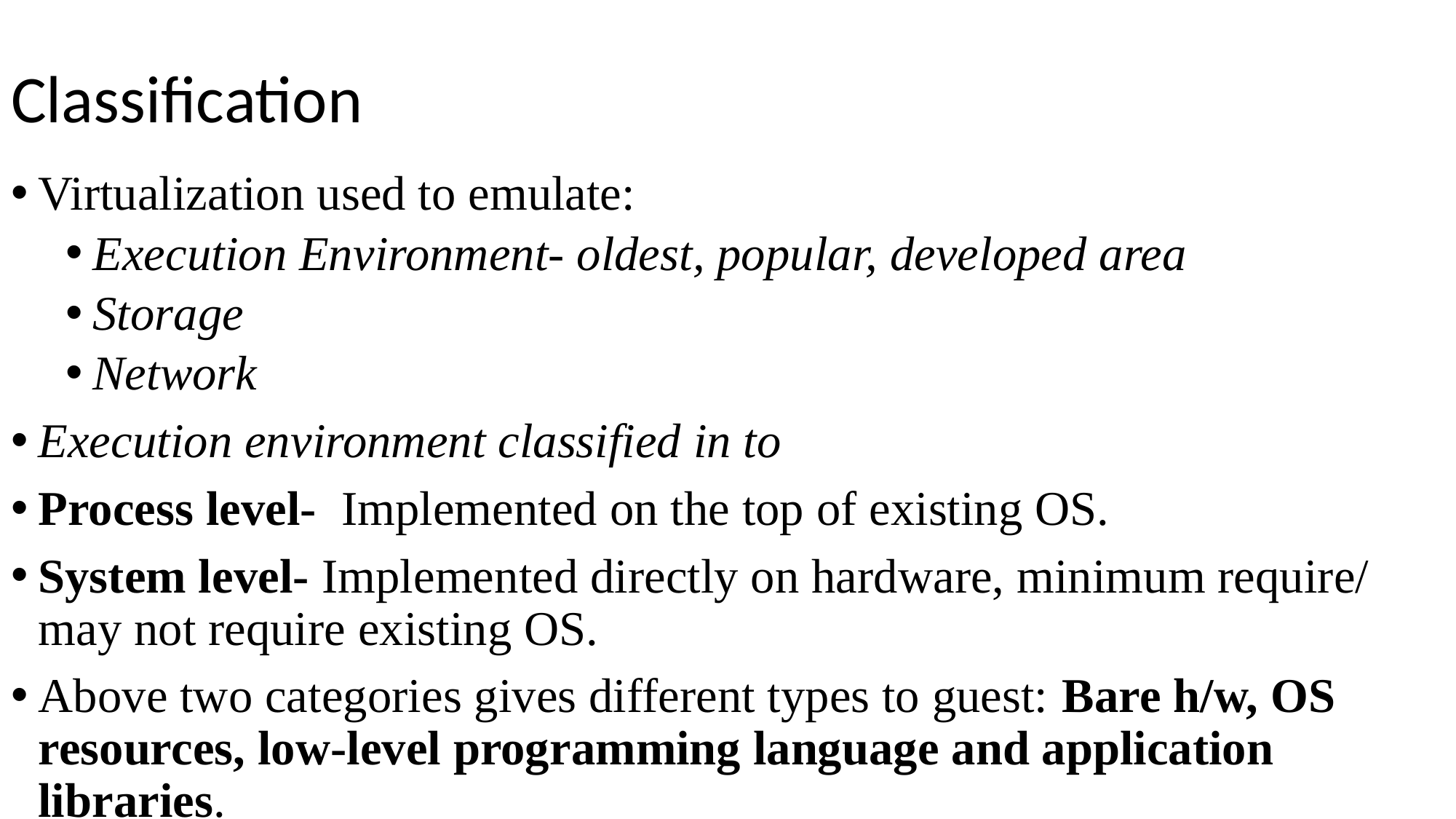

# Classification
Virtualization used to emulate:
Execution Environment- oldest, popular, developed area
Storage
Network
Execution environment classified in to
Process level-  Implemented on the top of existing OS.
System level- Implemented directly on hardware, minimum require/ may not require existing OS.
Above two categories gives different types to guest: Bare h/w, OS resources, low-level programming language and application libraries.